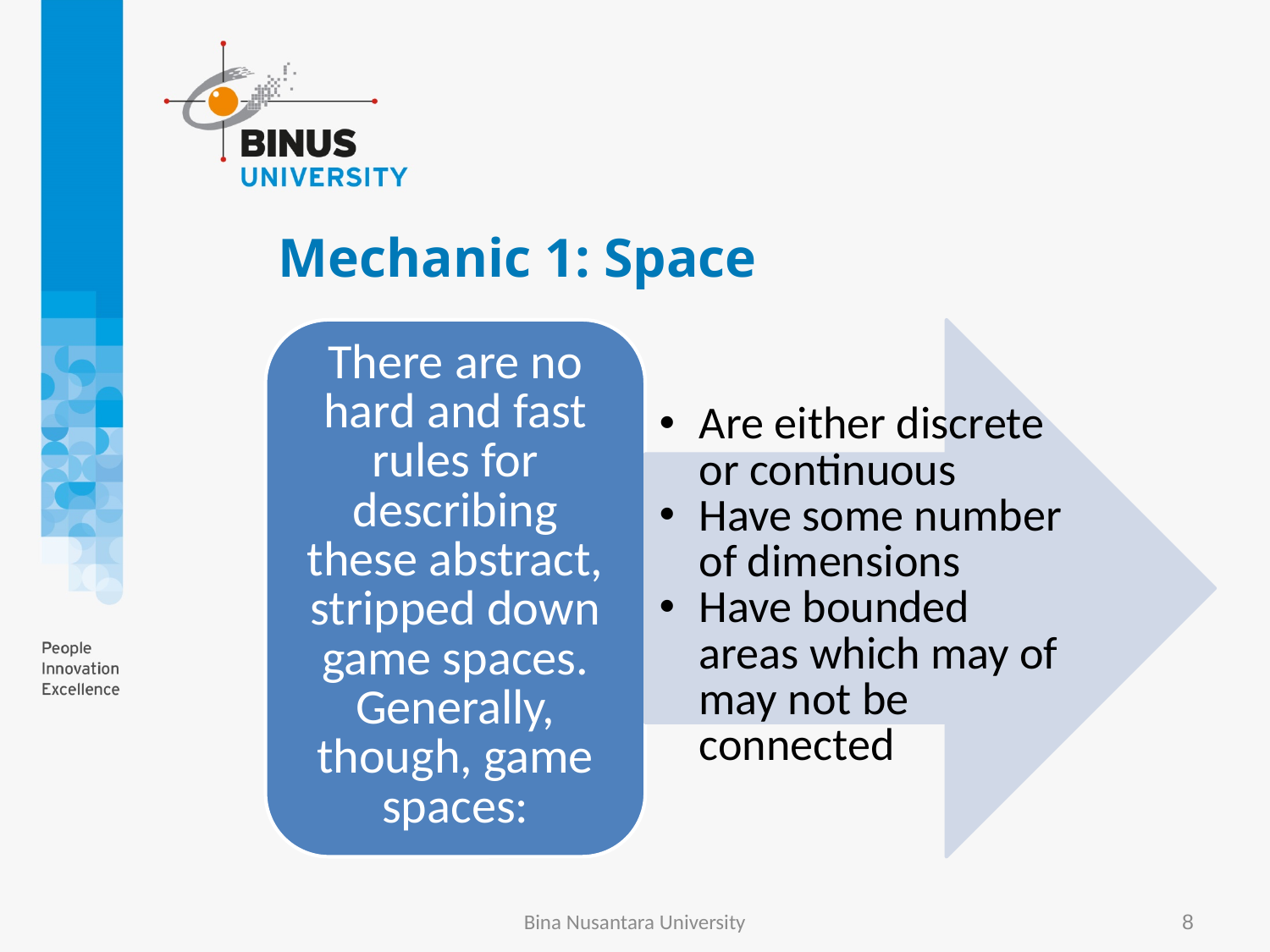

# Mechanic 1: Space
There are no hard and fast rules for describing these abstract, stripped down game spaces. Generally, though, game spaces:
Are either discrete or continuous
Have some number of dimensions
Have bounded areas which may of may not be connected
Bina Nusantara University
8